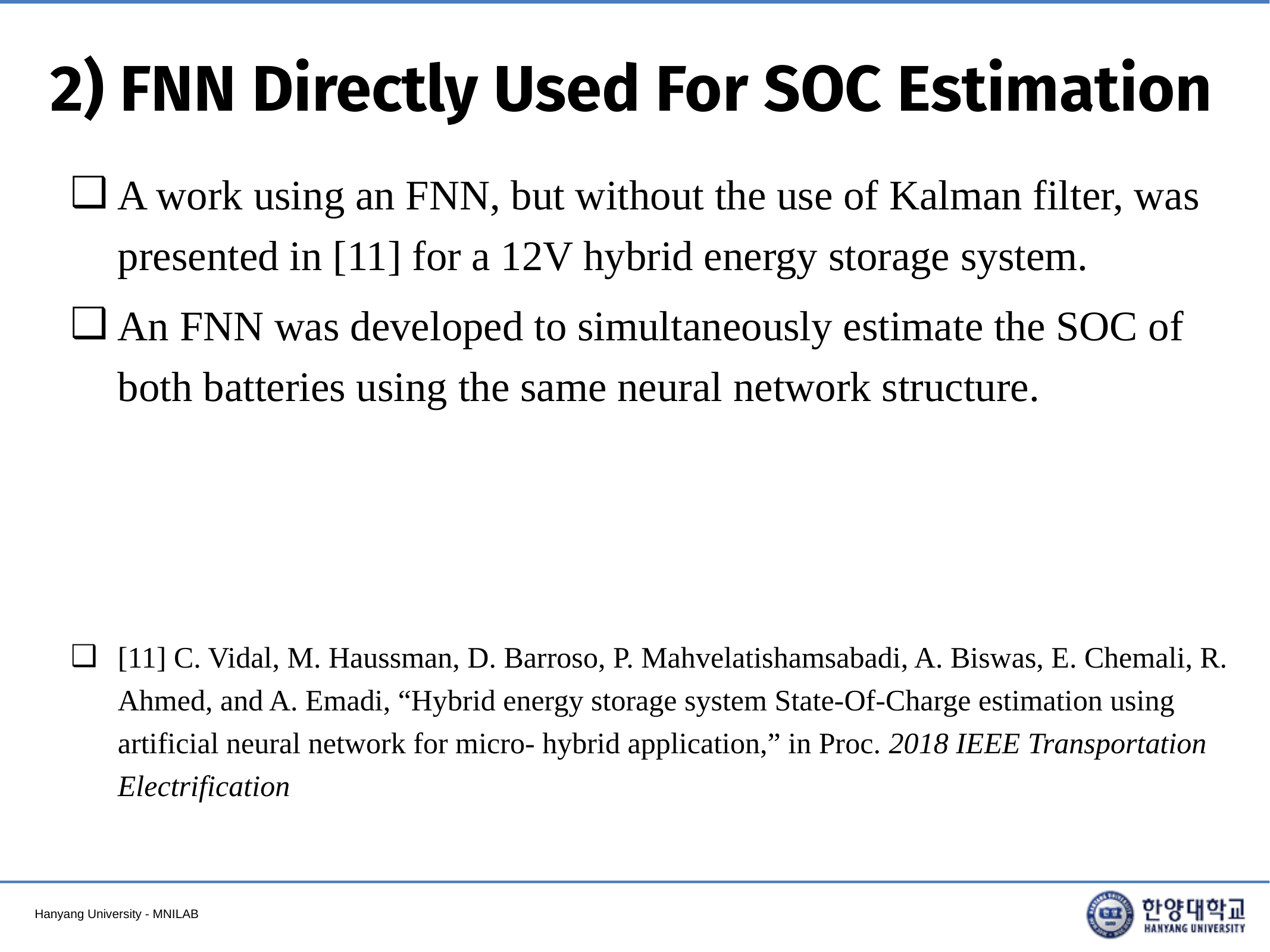

# 2) FNN Directly Used For SOC Estimation
A work using an FNN, but without the use of Kalman filter, was presented in [11] for a 12V hybrid energy storage system.
An FNN was developed to simultaneously estimate the SOC of both batteries using the same neural network structure.

[11] C. Vidal, M. Haussman, D. Barroso, P. Mahvelatishamsabadi, A. Biswas, E. Chemali, R. Ahmed, and A. Emadi, “Hybrid energy storage system State-Of-Charge estimation using artificial neural network for micro- hybrid application,” in Proc. 2018 IEEE Transportation Electrification